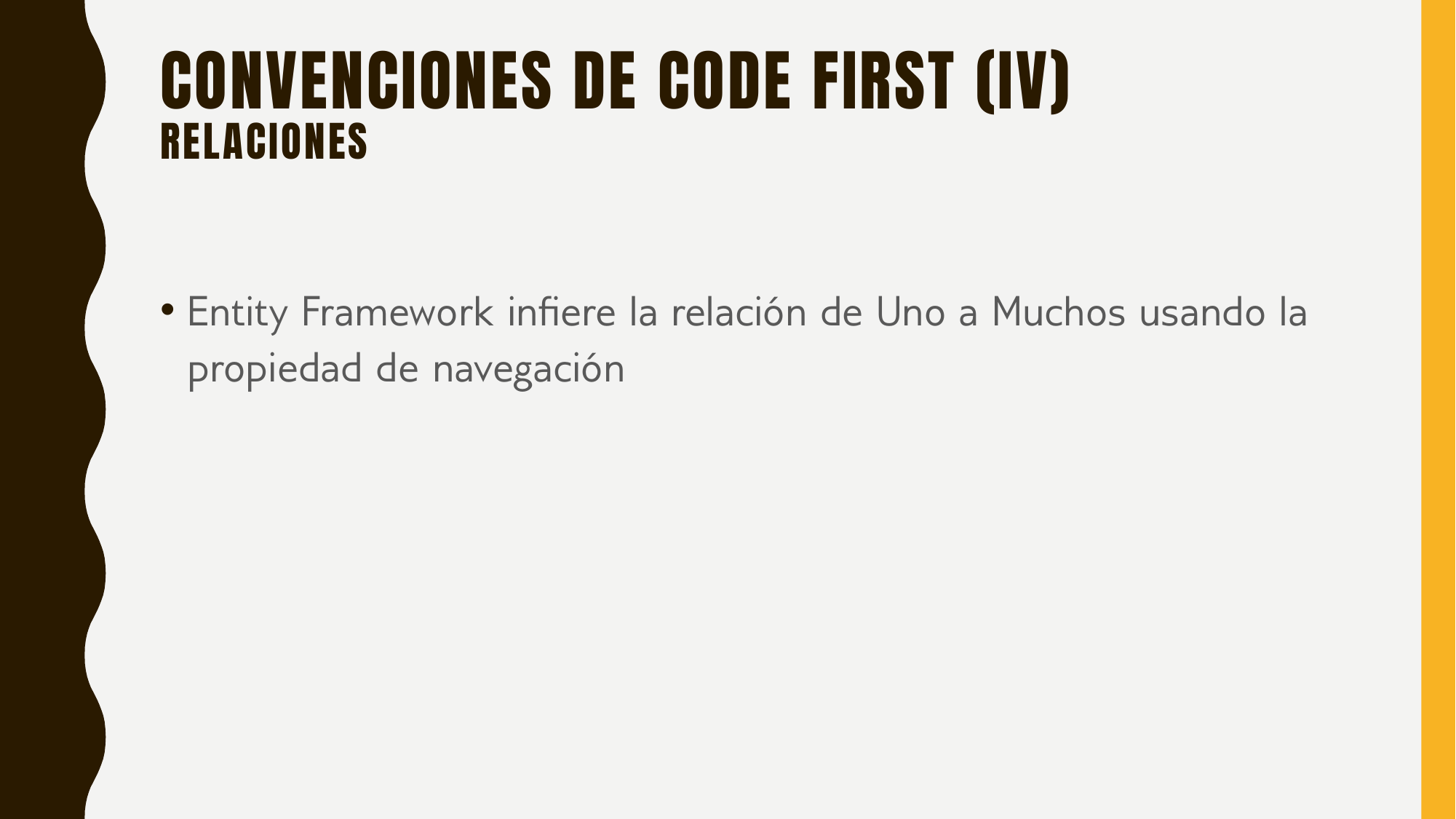

# Convenciones de code first (IV) relaciones
Entity Framework infiere la relación de Uno a Muchos usando la propiedad de navegación